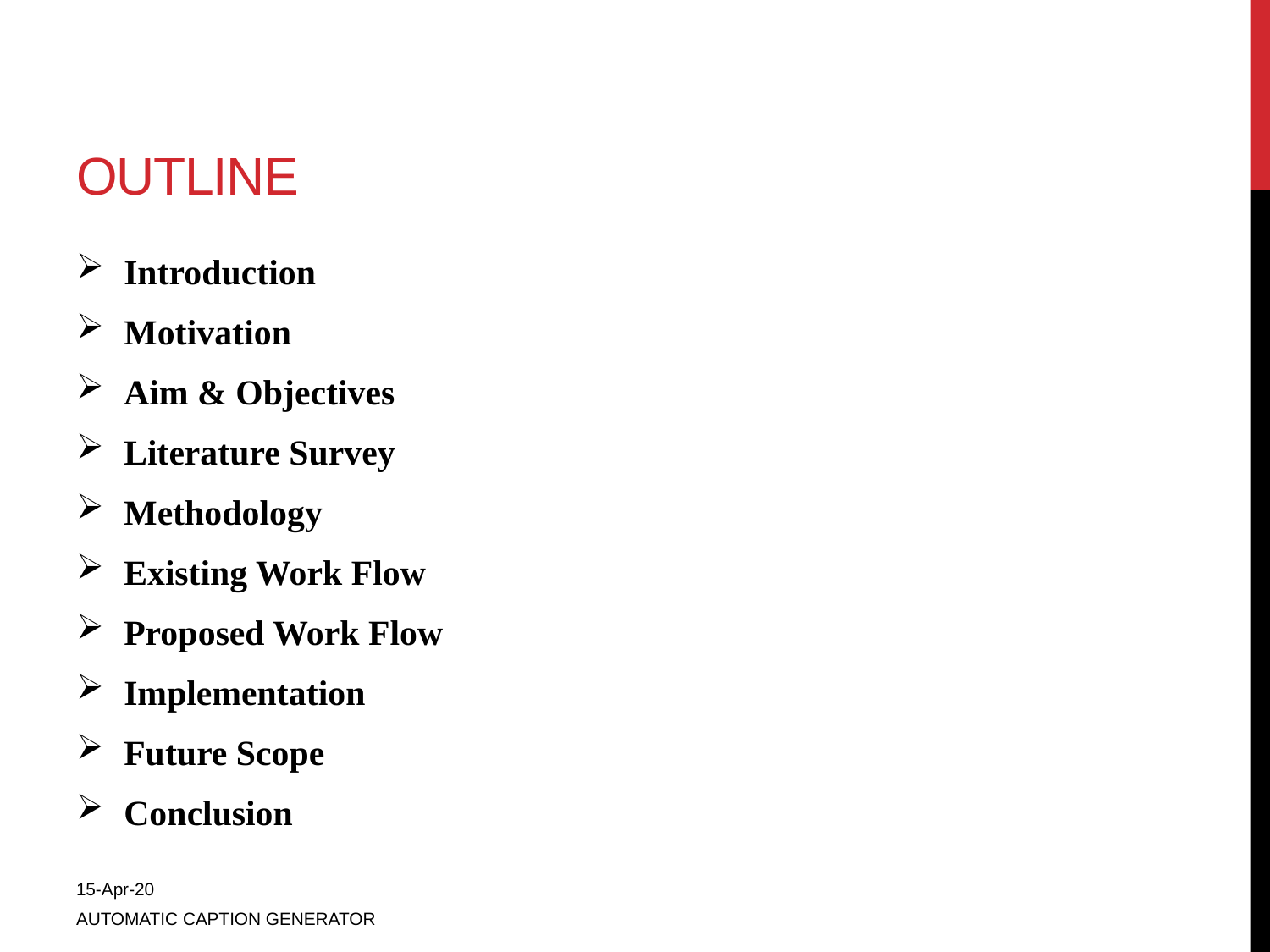

# Outline
Introduction
Motivation
Aim & Objectives
Literature Survey
Methodology
Existing Work Flow
Proposed Work Flow
Implementation
Future Scope
Conclusion

15-Apr-20
AUTOMATIC CAPTION GENERATOR